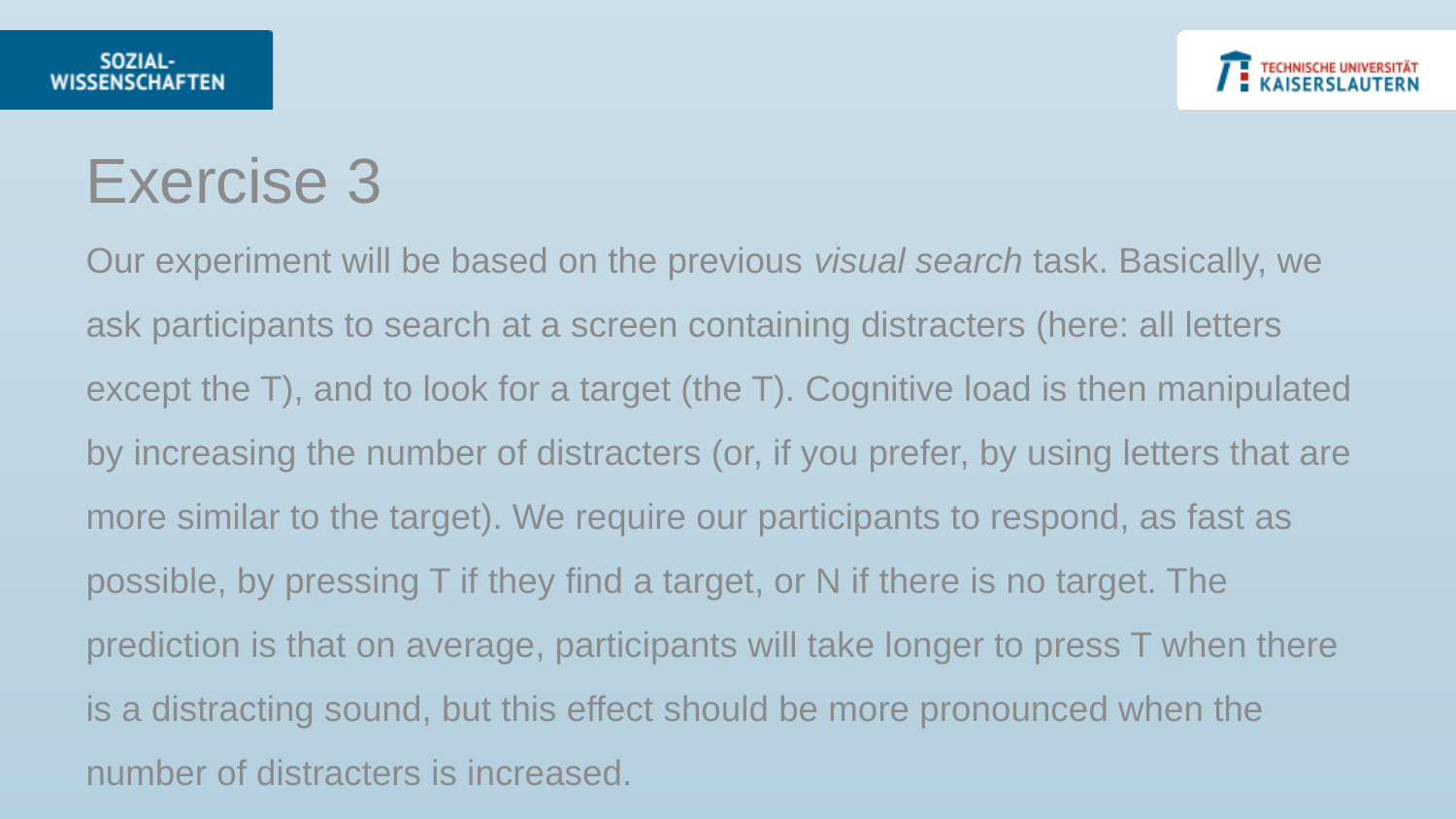

Exercise 3
Our experiment will be based on the previous visual search task. Basically, we ask participants to search at a screen containing distracters (here: all letters except the T), and to look for a target (the T). Cognitive load is then manipulated by increasing the number of distracters (or, if you prefer, by using letters that are more similar to the target). We require our participants to respond, as fast as possible, by pressing T if they find a target, or N if there is no target. The prediction is that on average, participants will take longer to press T when there is a distracting sound, but this effect should be more pronounced when the number of distracters is increased.